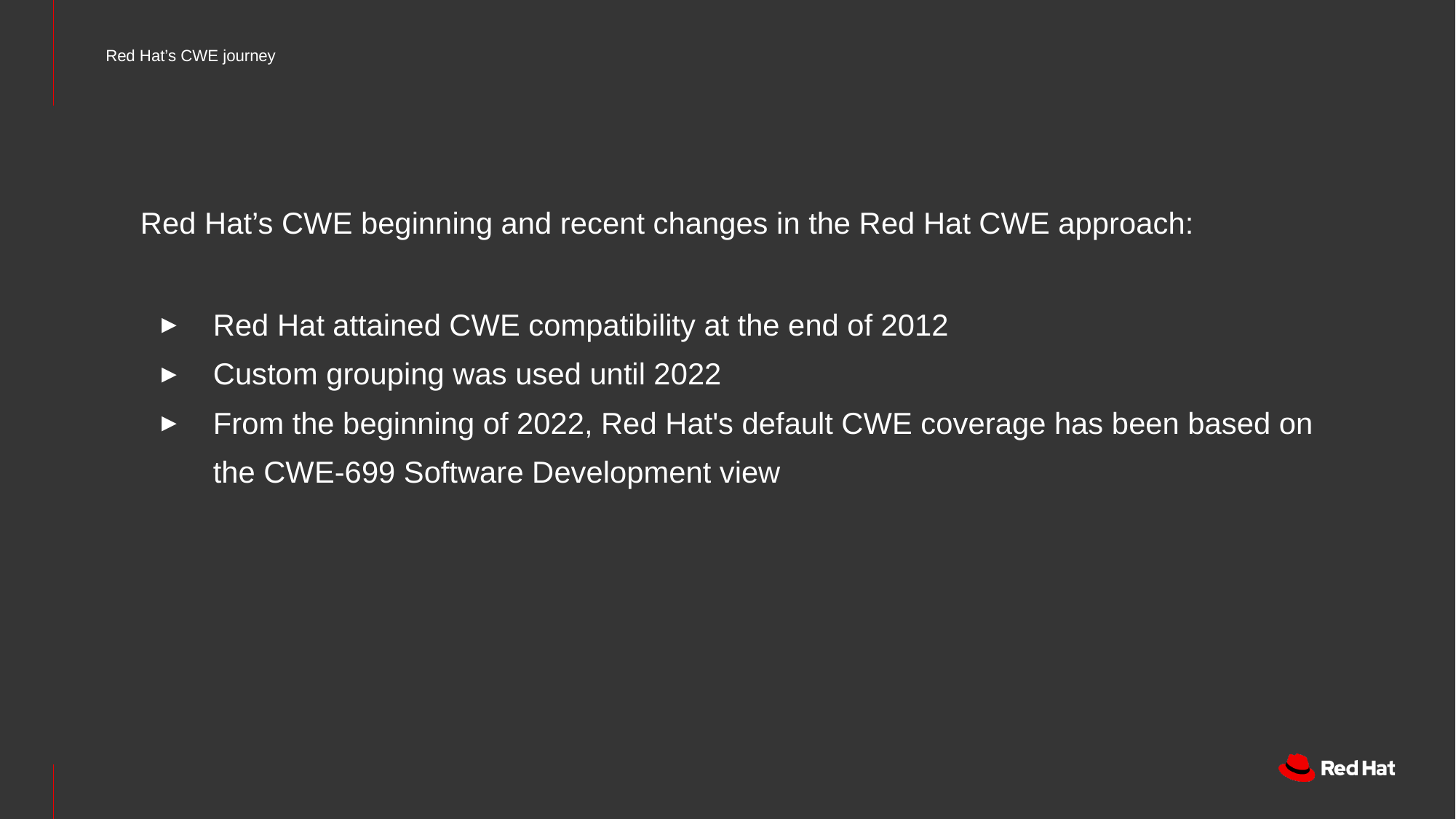

Red Hat’s CWE journey
Red Hat’s CWE beginning and recent changes in the Red Hat CWE approach:
Red Hat attained CWE compatibility at the end of 2012
Custom grouping was used until 2022
From the beginning of 2022, Red Hat's default CWE coverage has been based on the CWE-699 Software Development view